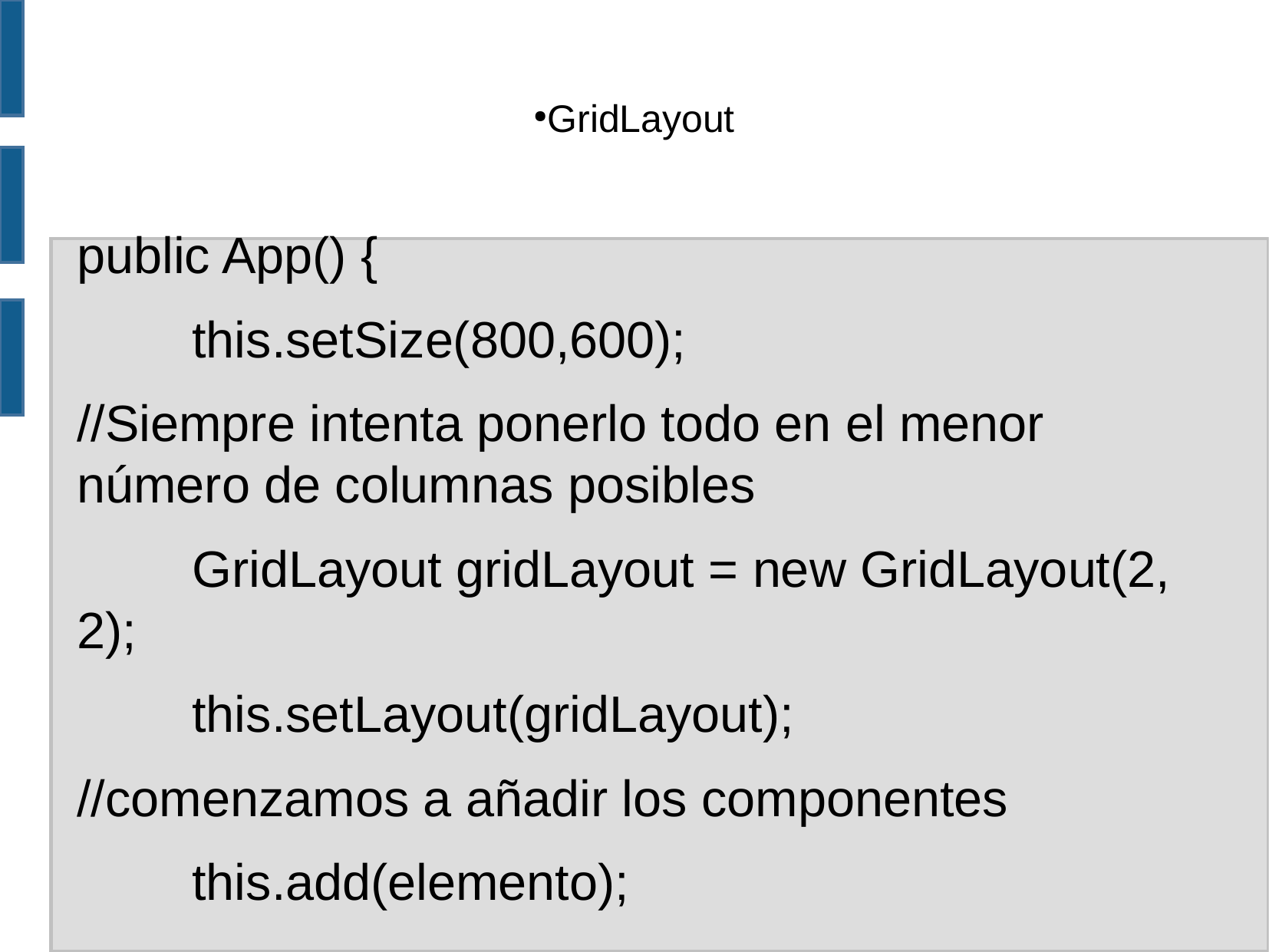

GridLayout
public App() {
	this.setSize(800,600);
//Siempre intenta ponerlo todo en el menor número de columnas posibles
	GridLayout gridLayout = new GridLayout(2, 2);
	this.setLayout(gridLayout);
//comenzamos a añadir los componentes
	this.add(elemento);
….